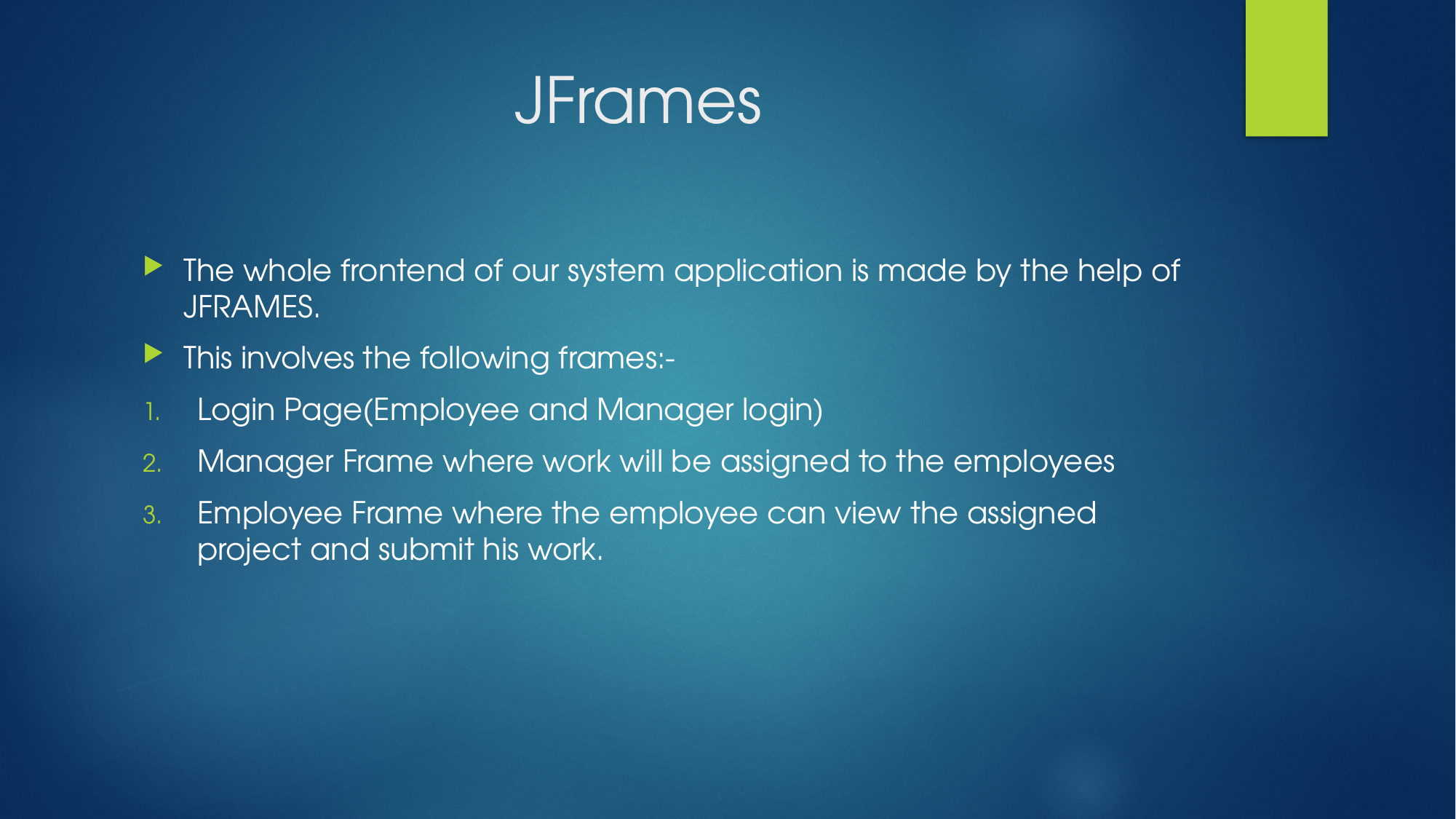

# JFrames
The whole frontend of our system application is made by the help of JFRAMES.
This involves the following frames:-
Login Page(Employee and Manager login)
Manager Frame where work will be assigned to the employees
Employee Frame where the employee can view the assigned project and submit his work.